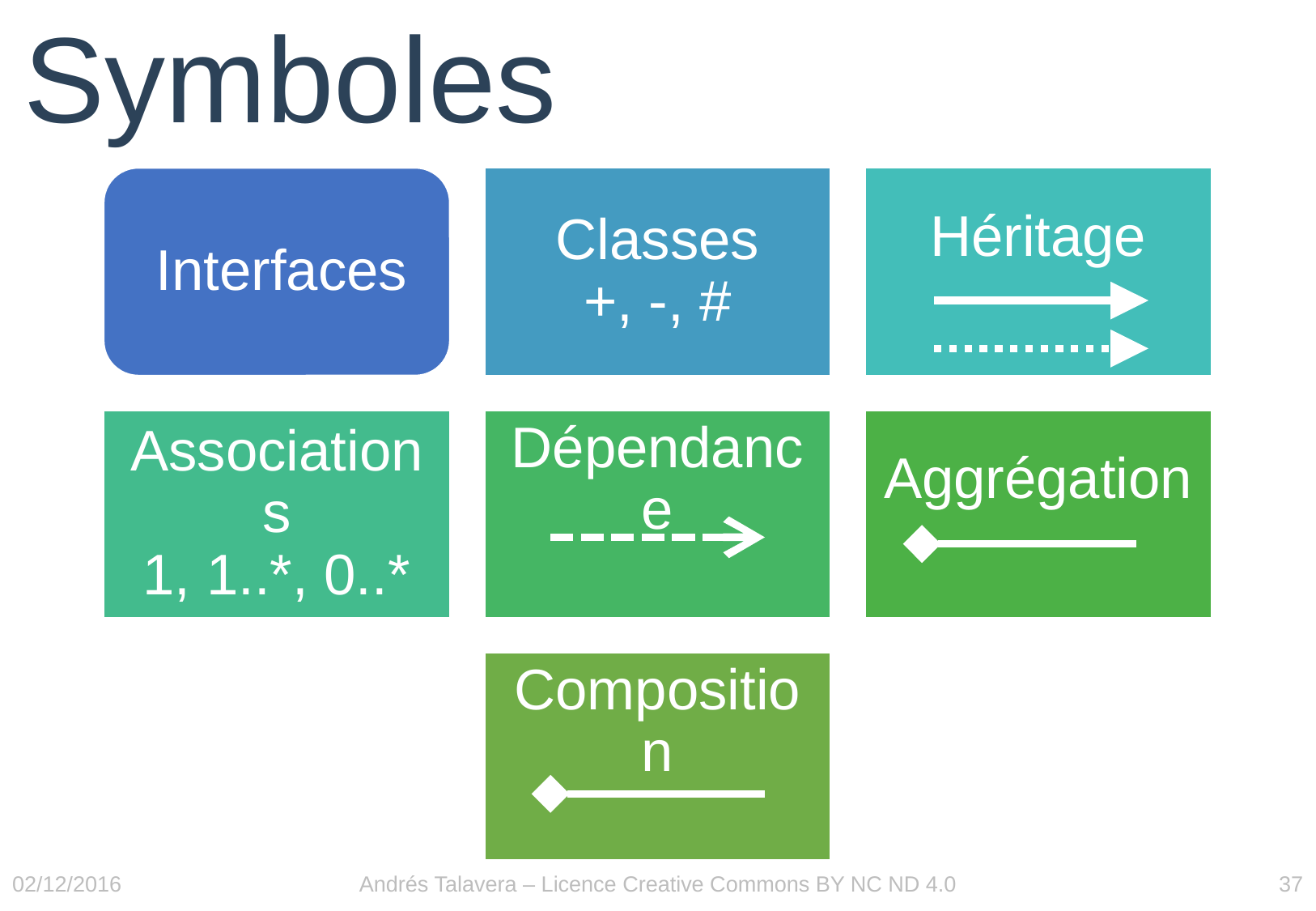

# Symboles
Interfaces
Classes
+, -, #
Héritage
Associations
1, 1..*, 0..*
Dépendance
Aggrégation
Composition
02/12/2016
Andrés Talavera – Licence Creative Commons BY NC ND 4.0
37